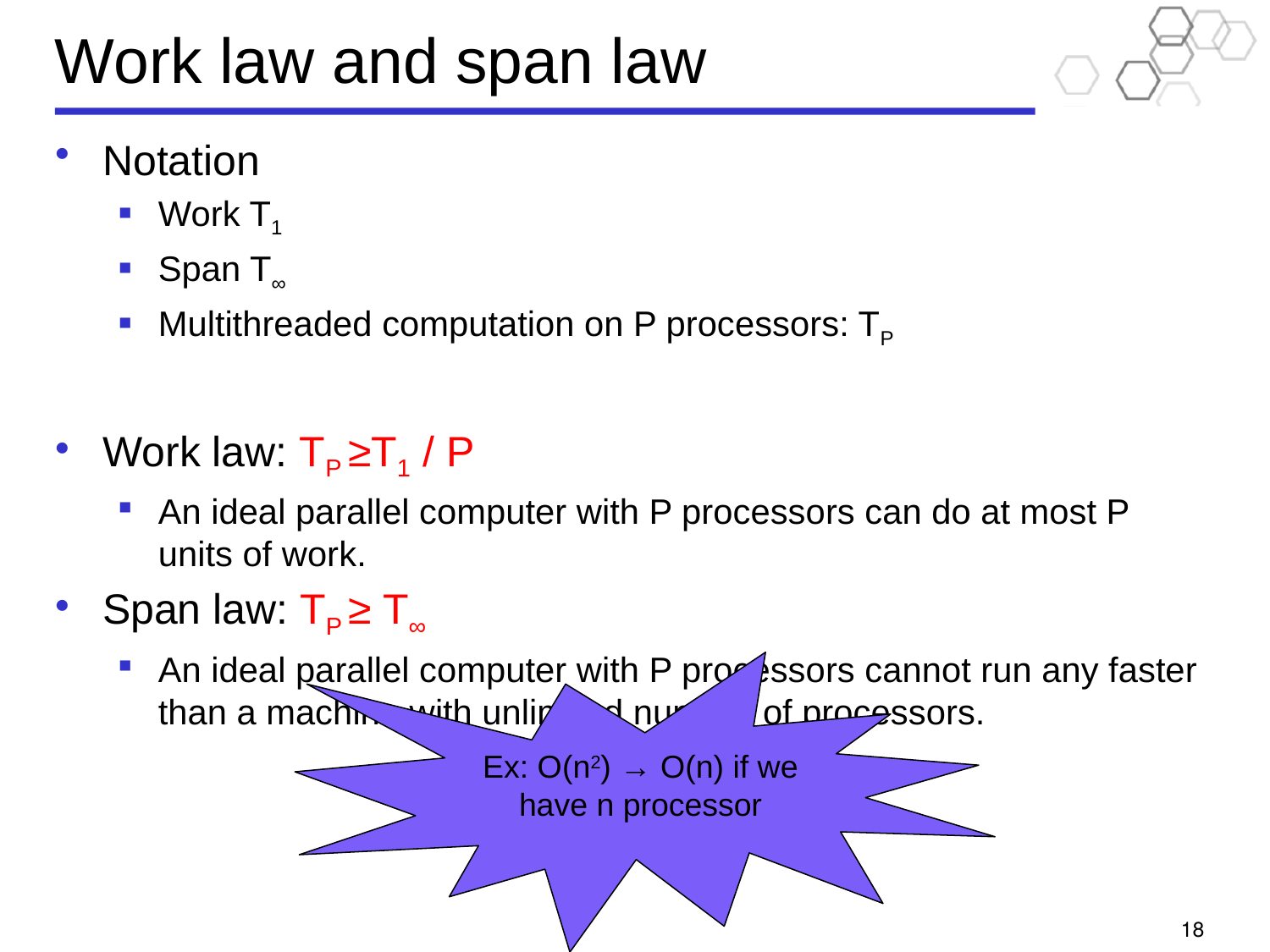

# Work law and span law
Notation
Work T1
Span T∞
Multithreaded computation on P processors: TP

Work law: TP ≥T1 / P
An ideal parallel computer with P processors can do at most P units of work.
Span law: TP ≥ T∞
An ideal parallel computer with P processors cannot run any faster than a machine with unlimited number of processors.

Ex: O(n2) → O(n) if we have n processor
18